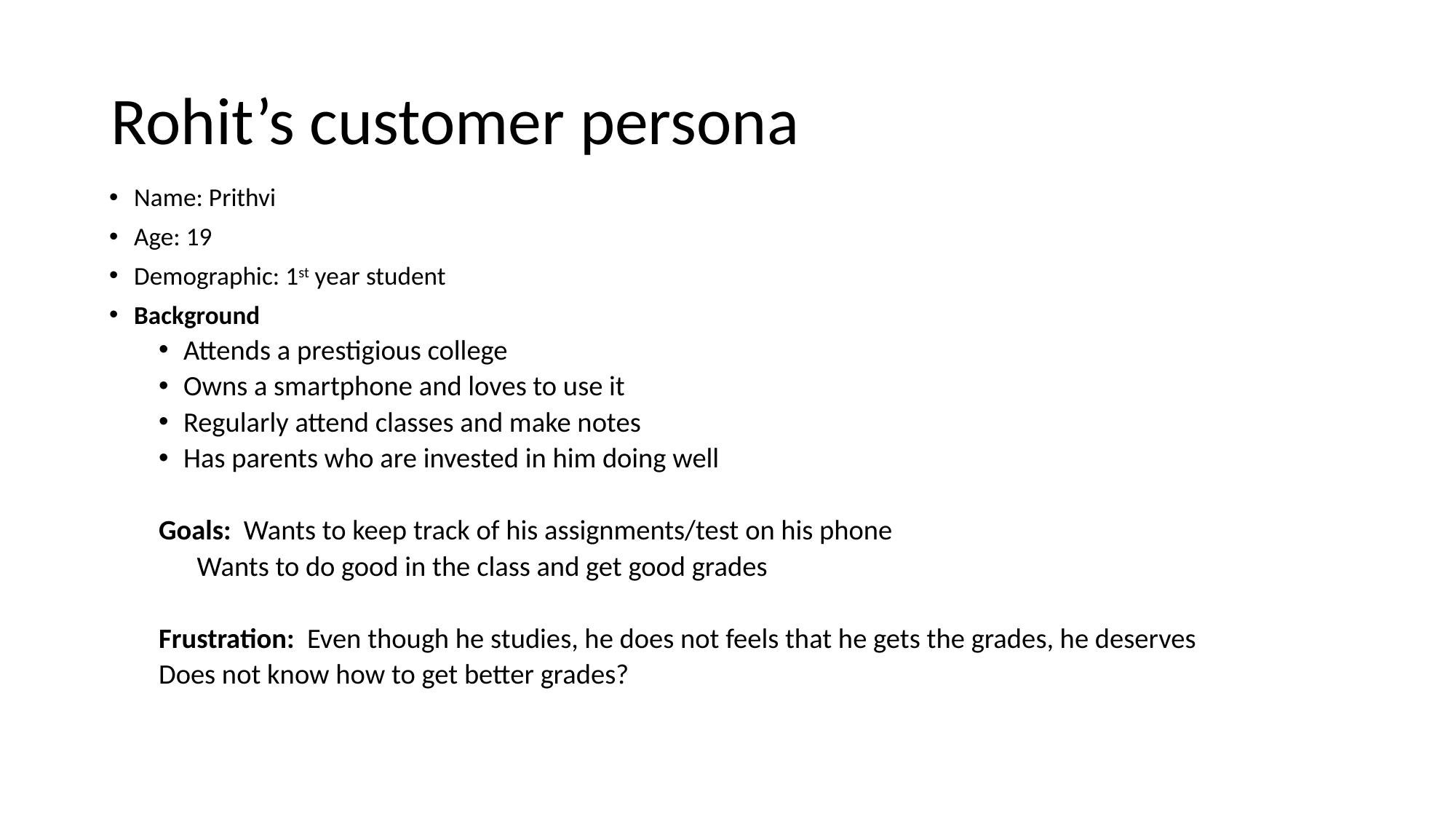

# Rohit’s customer persona
Name: Prithvi
Age: 19
Demographic: 1st year student
Background
Attends a prestigious college
Owns a smartphone and loves to use it
Regularly attend classes and make notes
Has parents who are invested in him doing well

Goals:  Wants to keep track of his assignments/test on his phone
	      Wants to do good in the class and get good grades

Frustration:  Even though he studies, he does not feels that he gets the grades, he deserves
		Does not know how to get better grades?